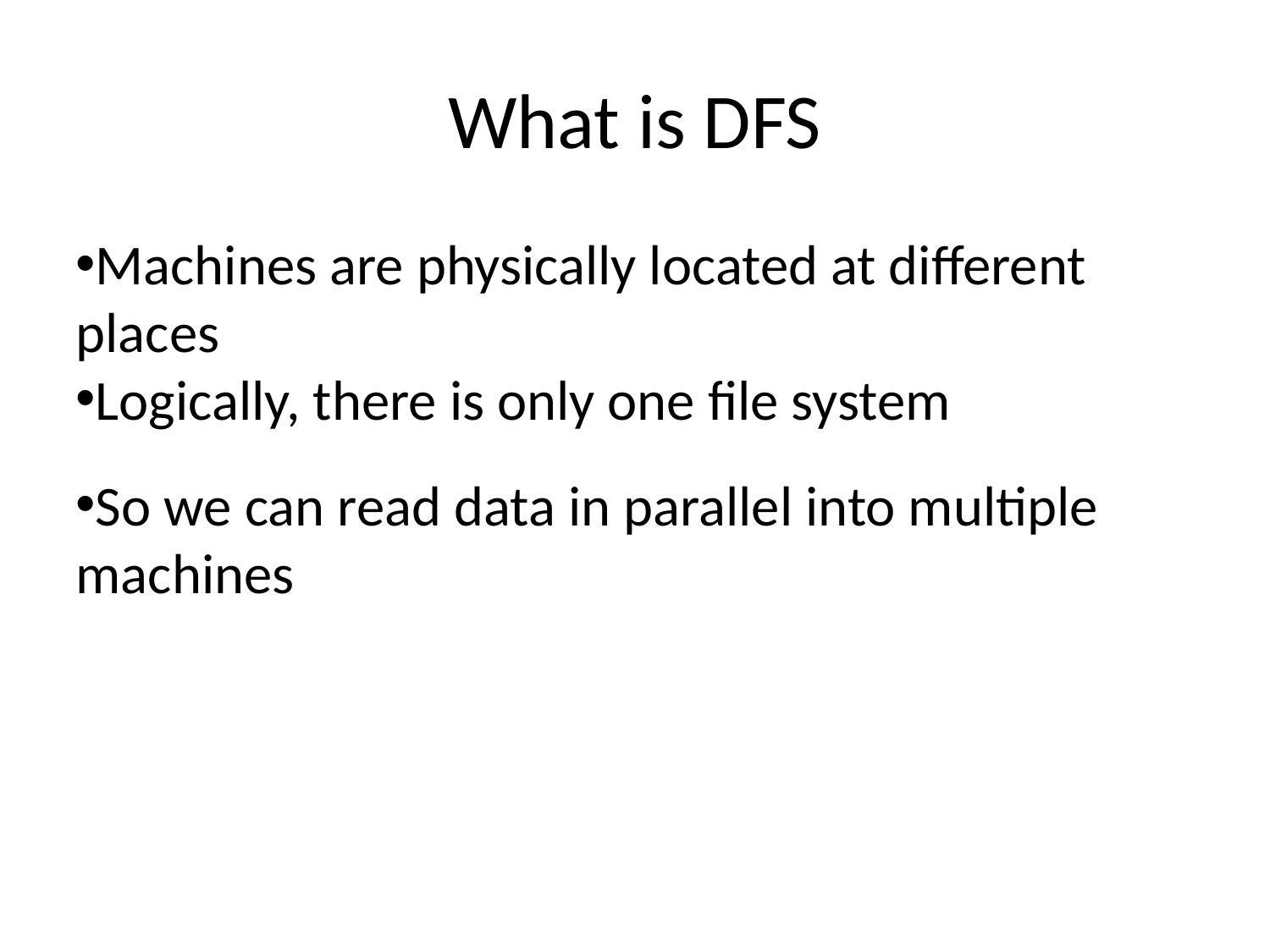

What is DFS
Machines are physically located at different places
Logically, there is only one file system

So we can read data in parallel into multiple machines